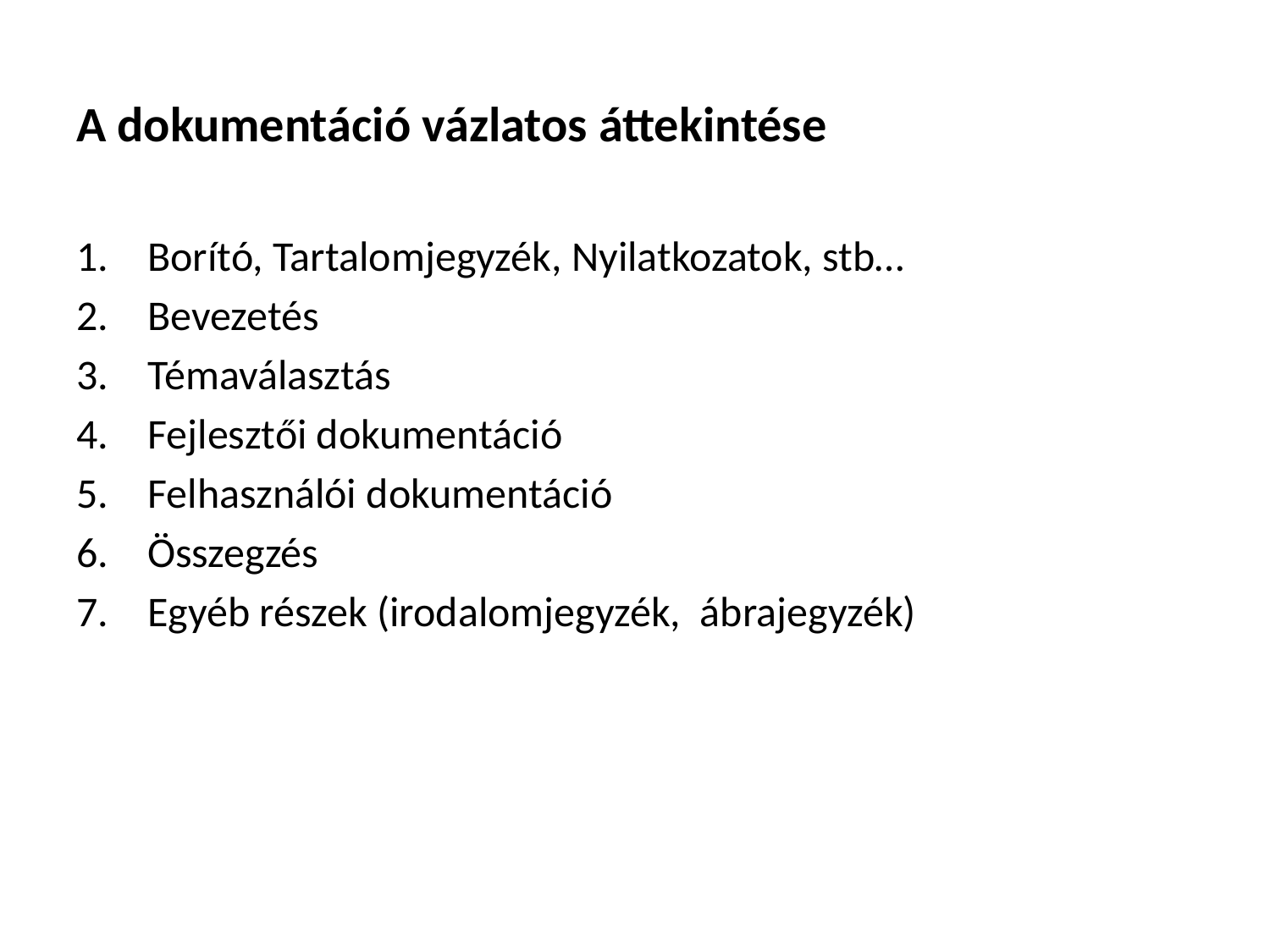

A dokumentáció vázlatos áttekintése

Borító, Tartalomjegyzék, Nyilatkozatok, stb…
Bevezetés
Témaválasztás
Fejlesztői dokumentáció
Felhasználói dokumentáció
Összegzés
Egyéb részek (irodalomjegyzék,  ábrajegyzék)